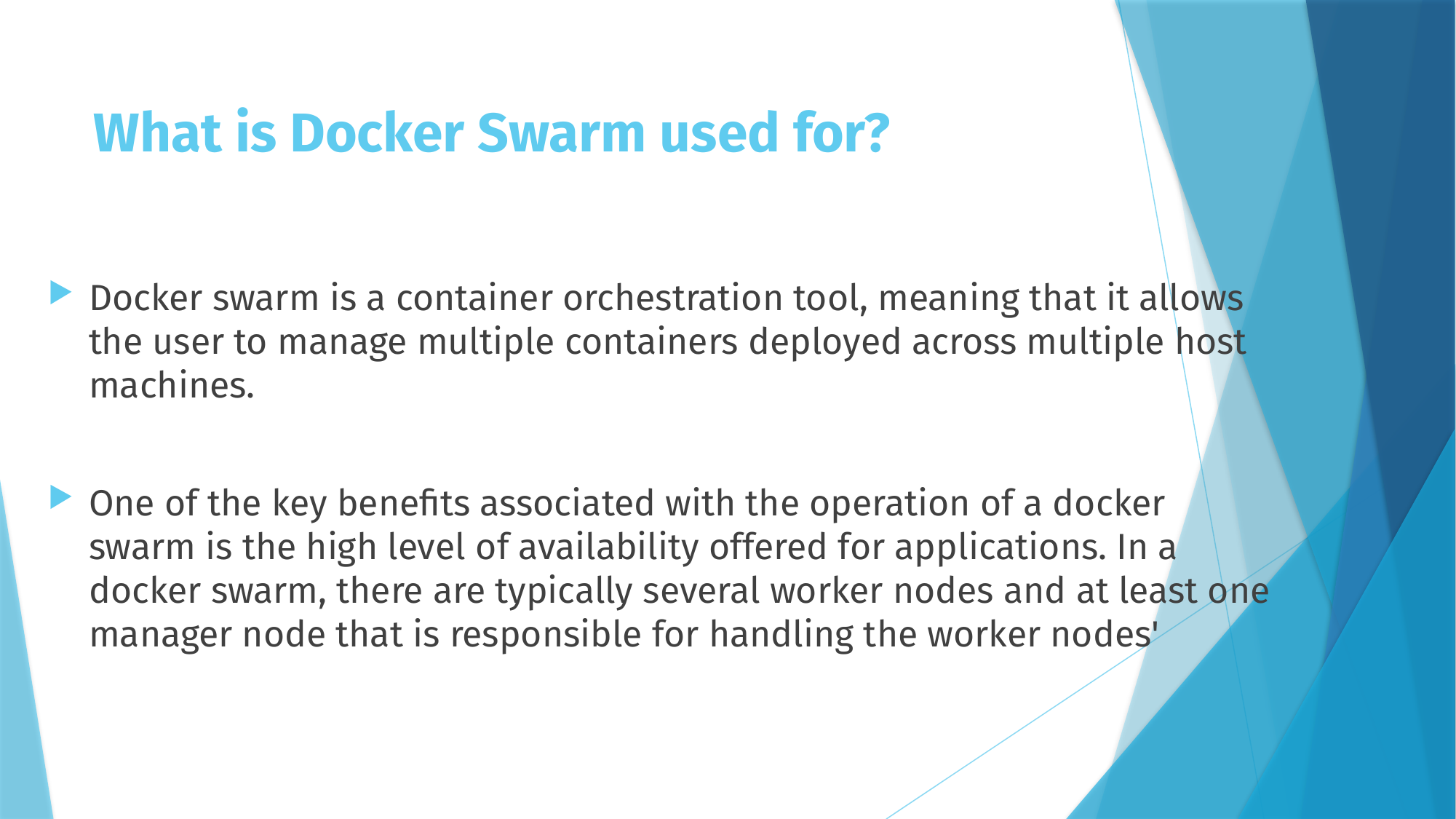

# What is Docker Swarm used for?
Docker swarm is a container orchestration tool, meaning that it allows the user to manage multiple containers deployed across multiple host machines.

One of the key benefits associated with the operation of a docker swarm is the high level of availability offered for applications. In a docker swarm, there are typically several worker nodes and at least one manager node that is responsible for handling the worker nodes'